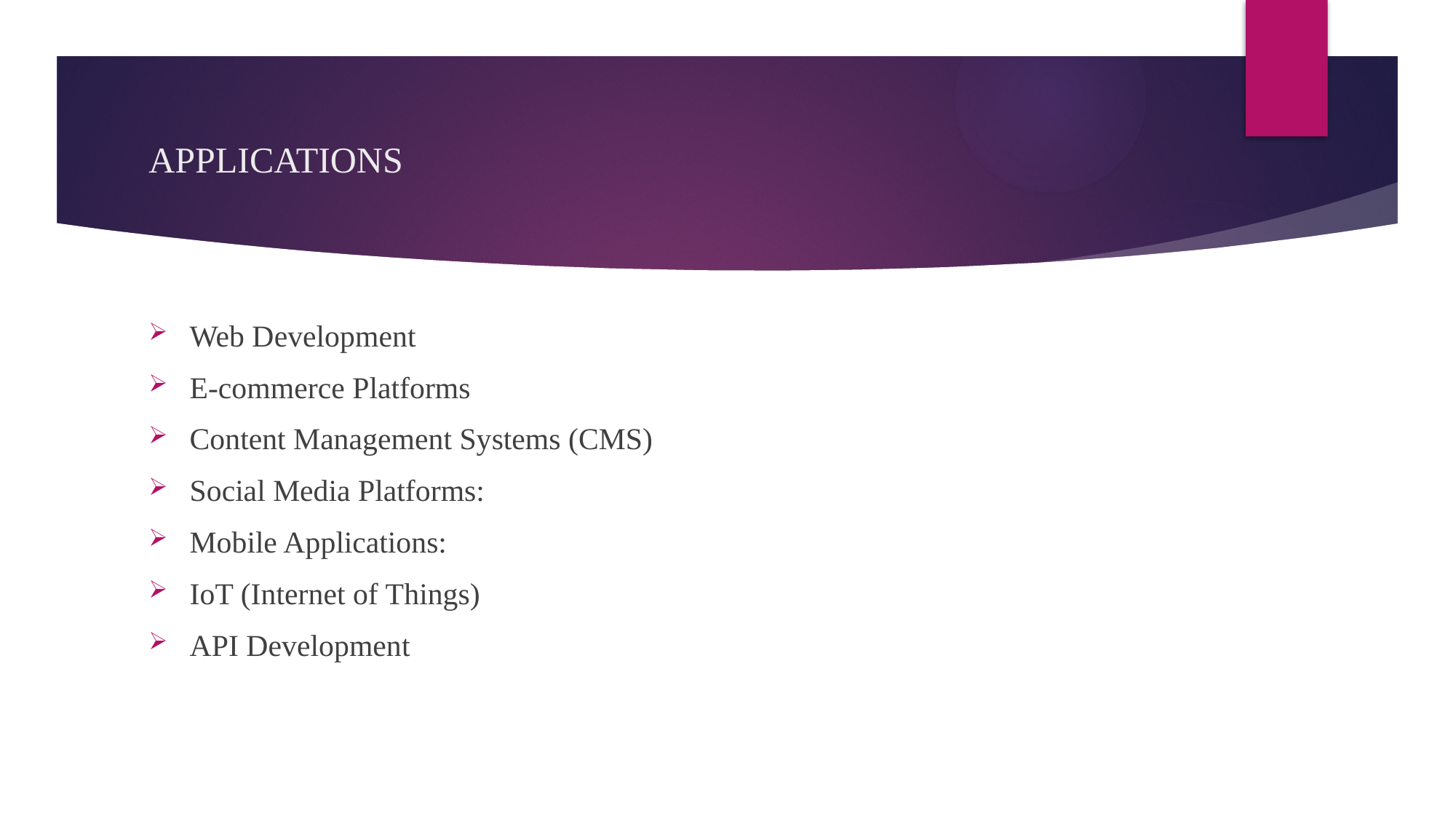

# APPLICATIONS
Web Development
E-commerce Platforms
Content Management Systems (CMS)
Social Media Platforms:
Mobile Applications:
IoT (Internet of Things)
API Development